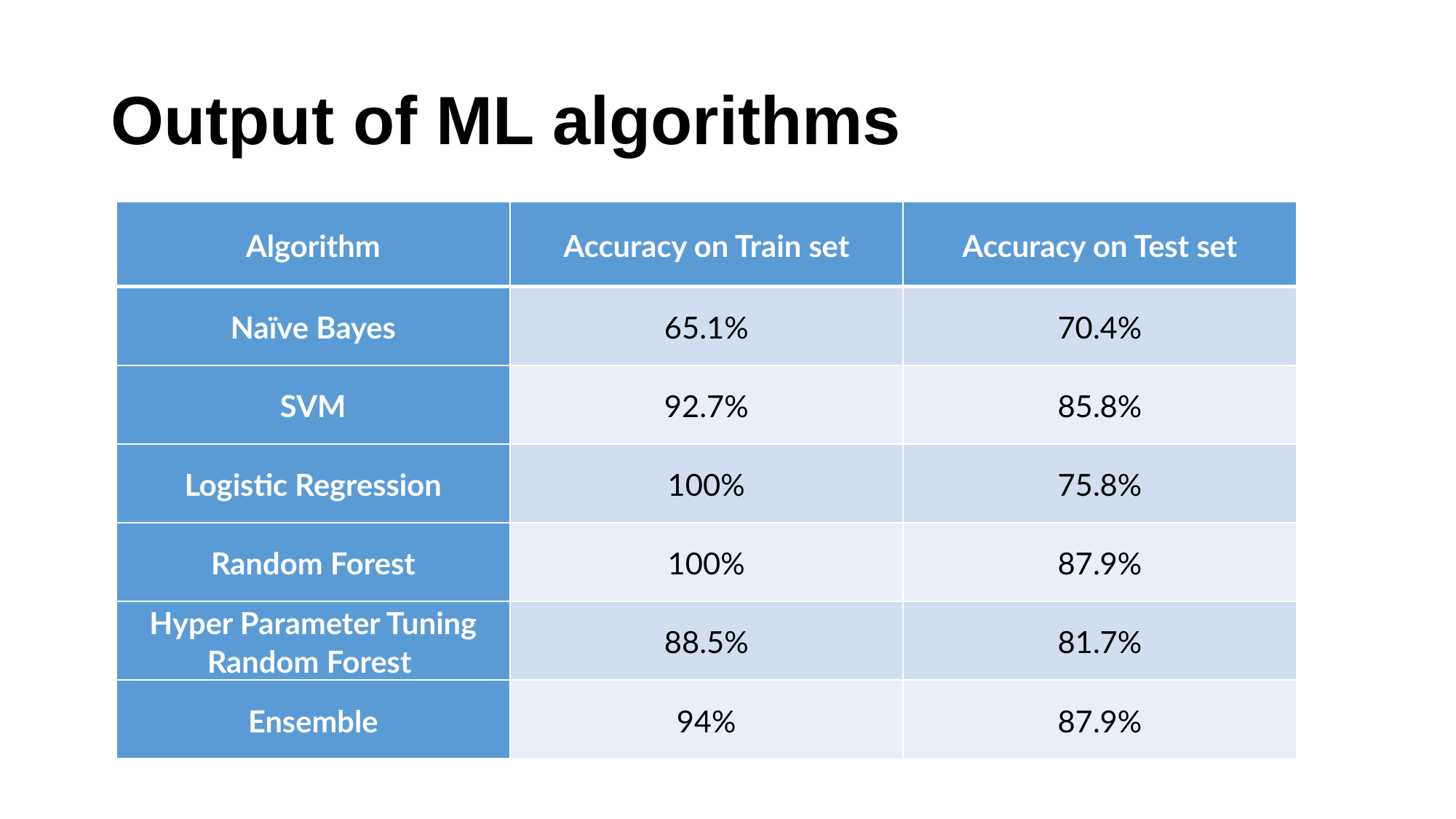

# Output of ML algorithms
| Algorithm | Accuracy on Train set | Accuracy on Test set |
| --- | --- | --- |
| Naïve Bayes | 65.1% | 70.4% |
| SVM | 92.7% | 85.8% |
| Logistic Regression | 100% | 75.8% |
| Random Forest | 100% | 87.9% |
| Hyper Parameter Tuning Random Forest | 88.5% | 81.7% |
| Ensemble | 94% | 87.9% |